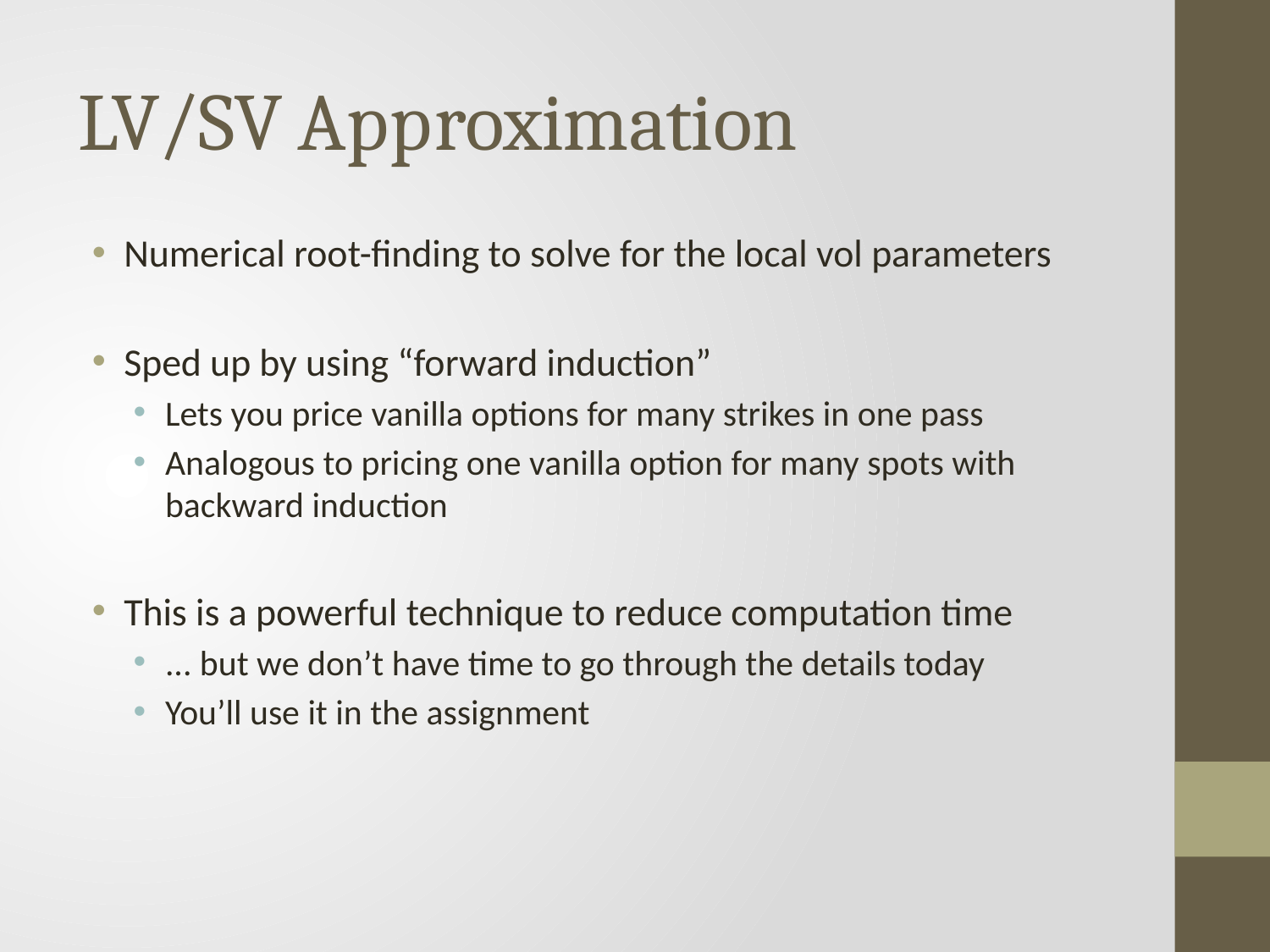

# LV/SV Approximation
Numerical root-finding to solve for the local vol parameters

Sped up by using “forward induction”
Lets you price vanilla options for many strikes in one pass
Analogous to pricing one vanilla option for many spots with backward induction

This is a powerful technique to reduce computation time
... but we don’t have time to go through the details today
You’ll use it in the assignment